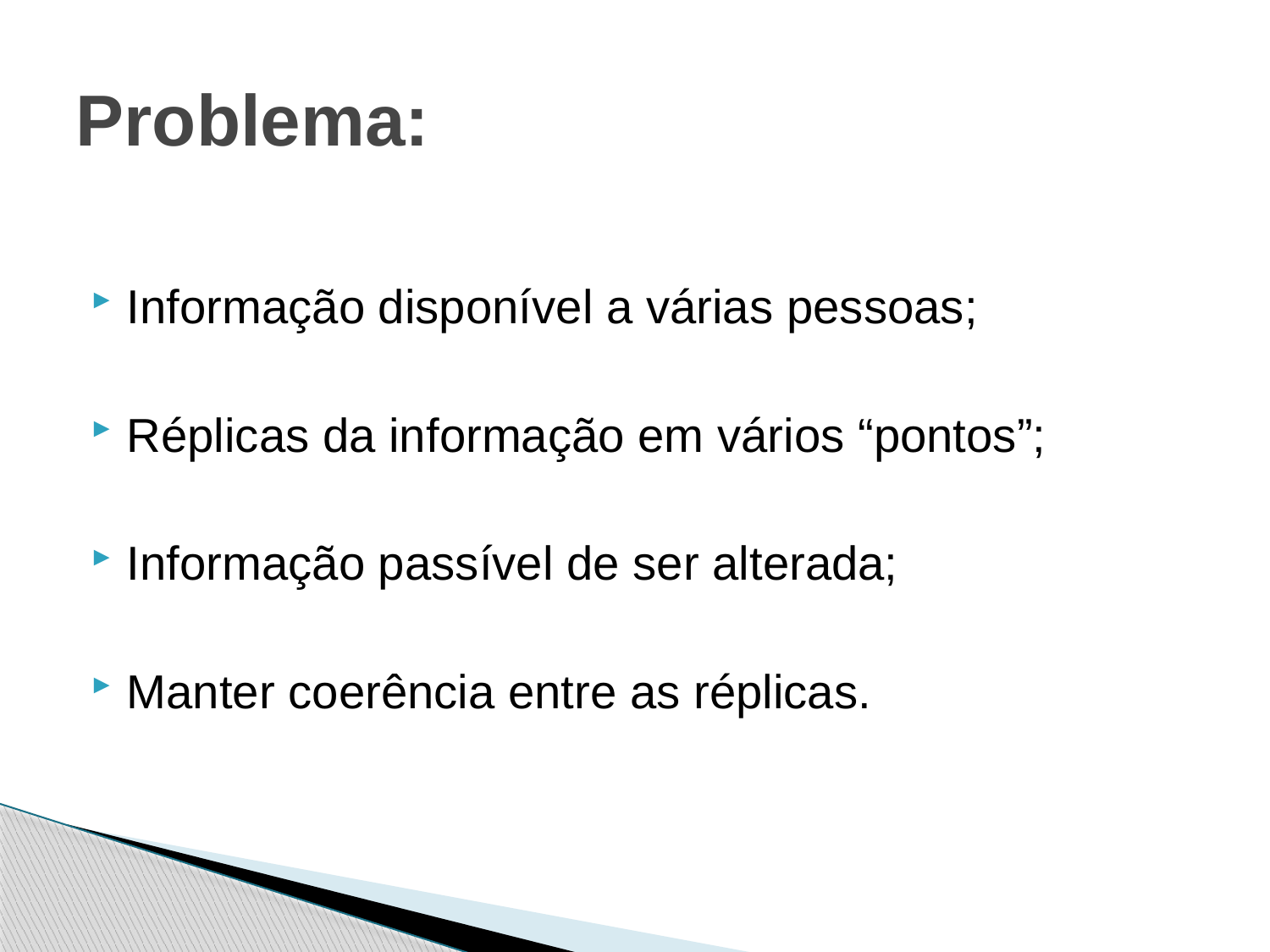

# Problema:

Informação disponível a várias pessoas;

Réplicas da informação em vários “pontos”;

Informação passível de ser alterada;

Manter coerência entre as réplicas.